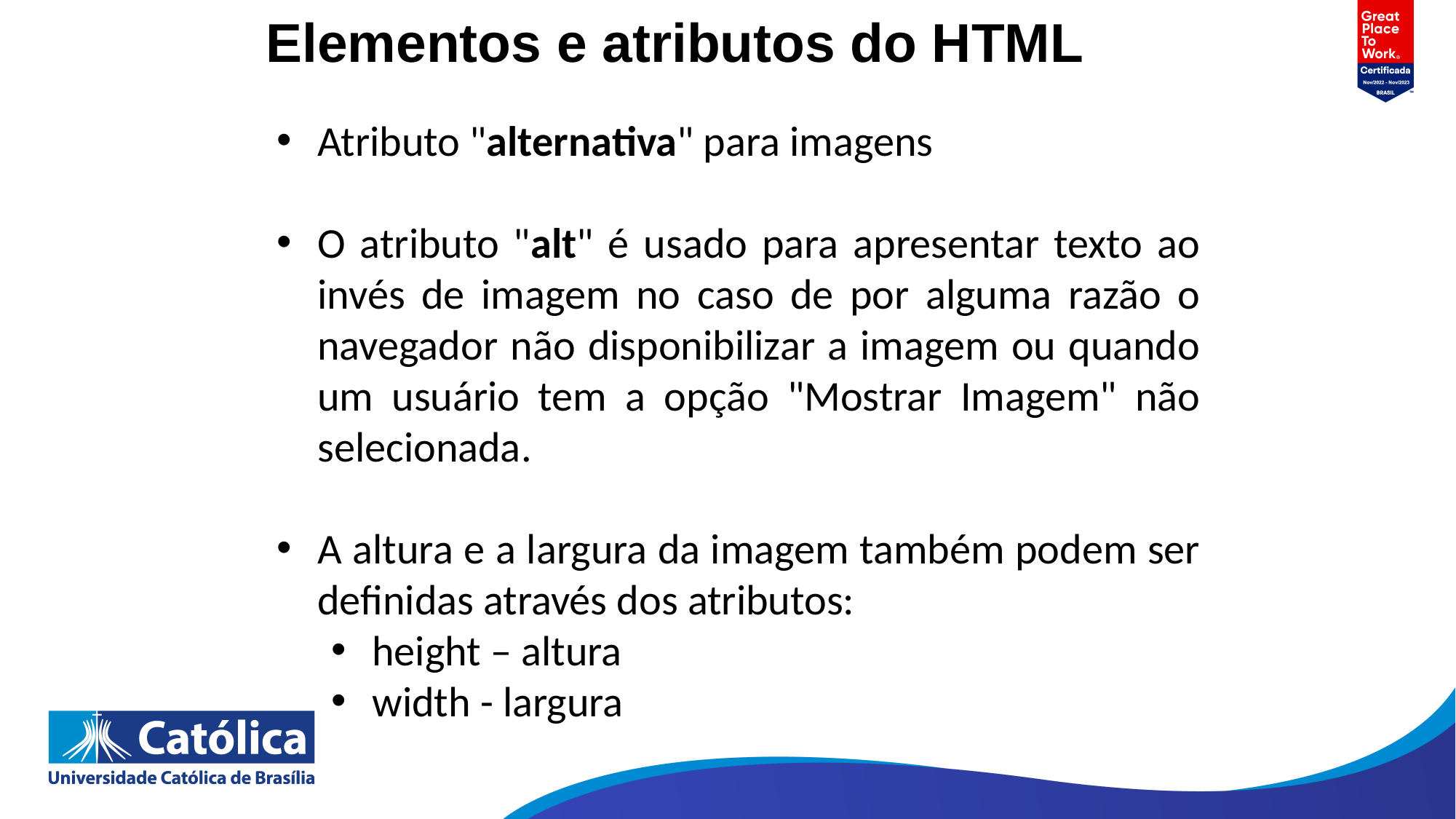

# Elementos e atributos do HTML
Atributo "alternativa" para imagens

O atributo "alt" é usado para apresentar texto ao invés de imagem no caso de por alguma razão o navegador não disponibilizar a imagem ou quando um usuário tem a opção "Mostrar Imagem" não selecionada.

A altura e a largura da imagem também podem ser definidas através dos atributos:
height – altura
width - largura